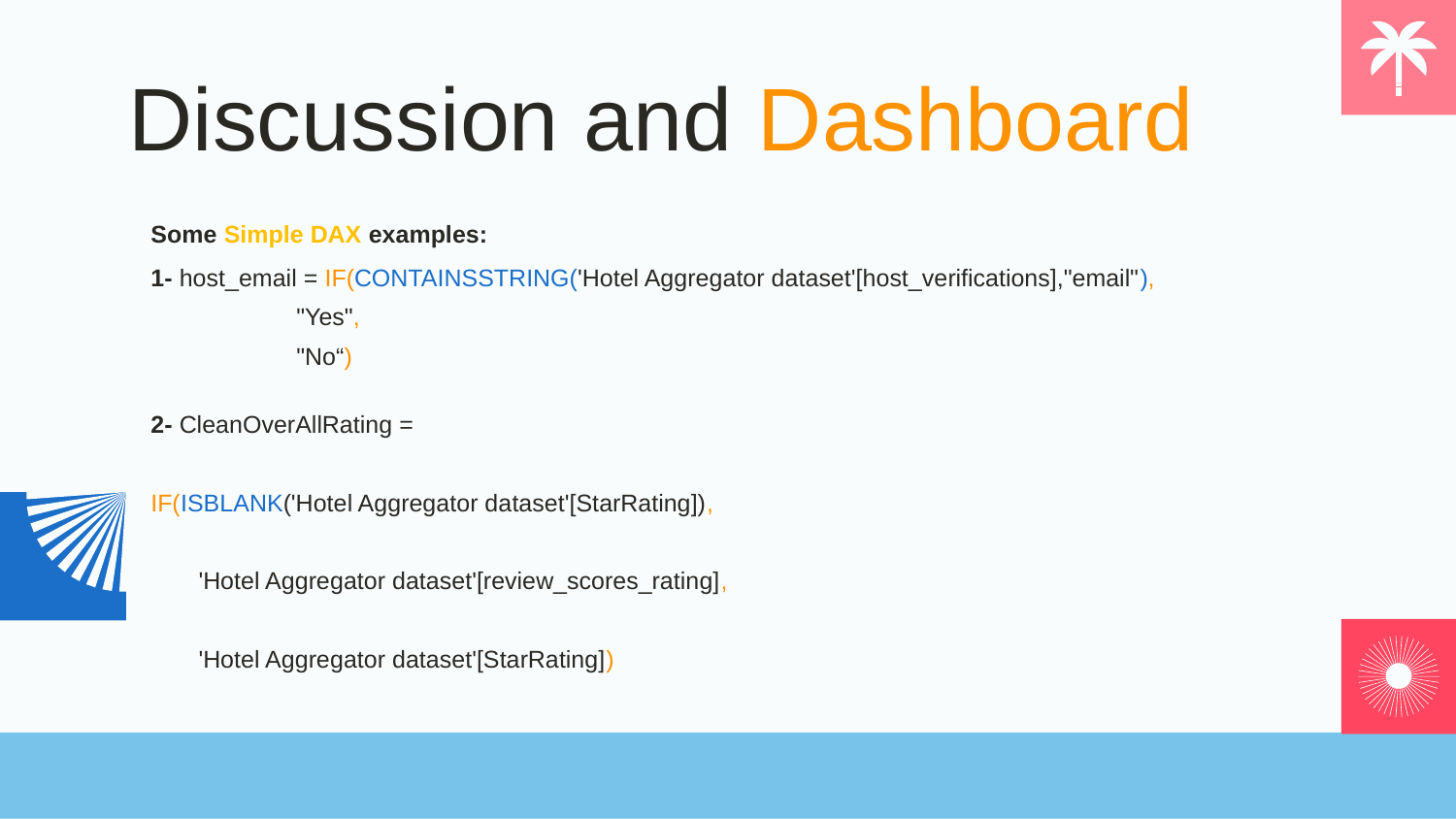

# Discussion and Dashboard
Some Simple DAX examples:
1- host_email = IF(CONTAINSSTRING('Hotel Aggregator dataset'[host_verifications],"email"),
	"Yes",
	"No“)
2- CleanOverAllRating =
IF(ISBLANK('Hotel Aggregator dataset'[StarRating]),
       'Hotel Aggregator dataset'[review_scores_rating],
       'Hotel Aggregator dataset'[StarRating])